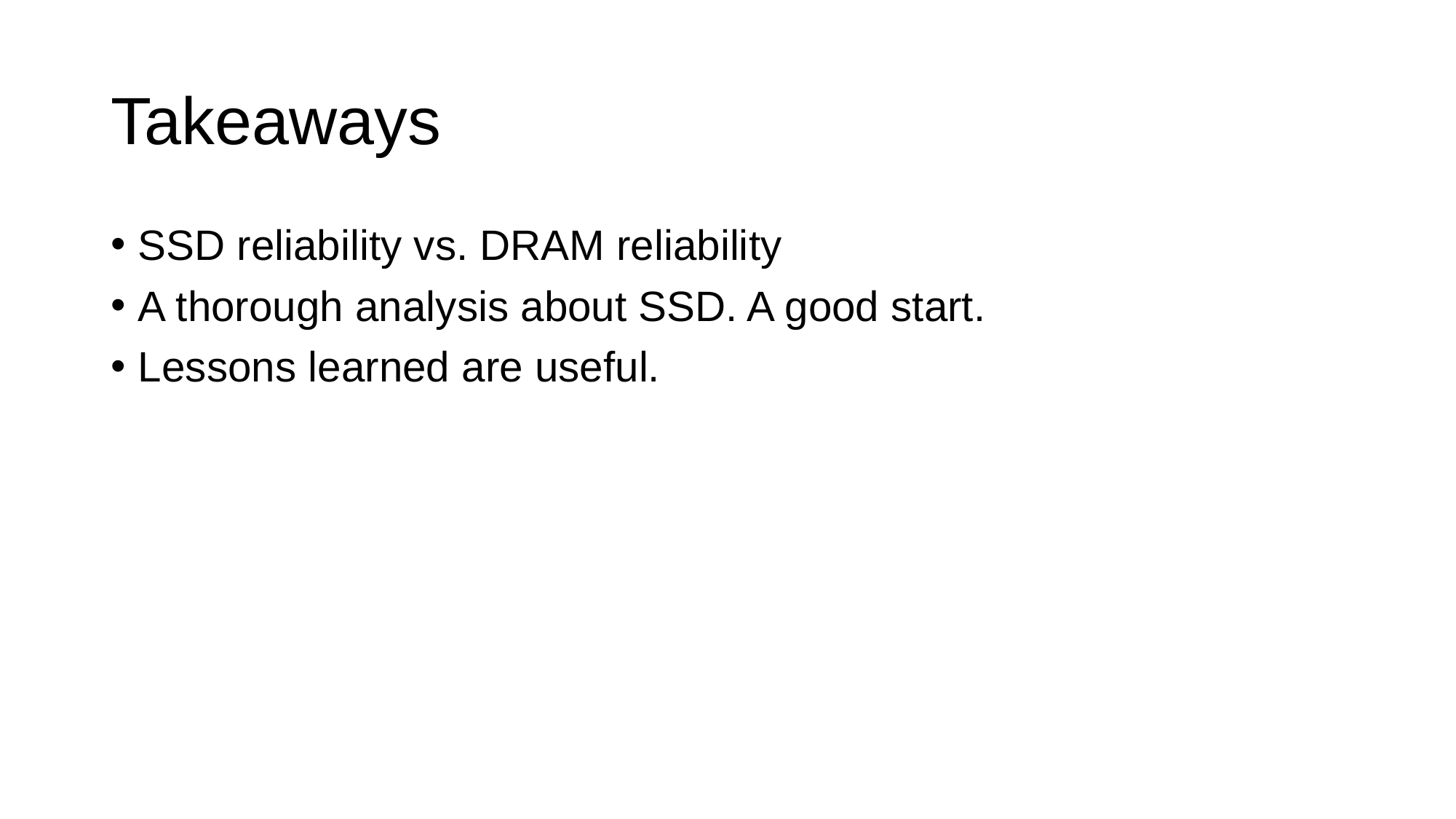

# Takeaways
SSD reliability vs. DRAM reliability
A thorough analysis about SSD. A good start.
Lessons learned are useful.